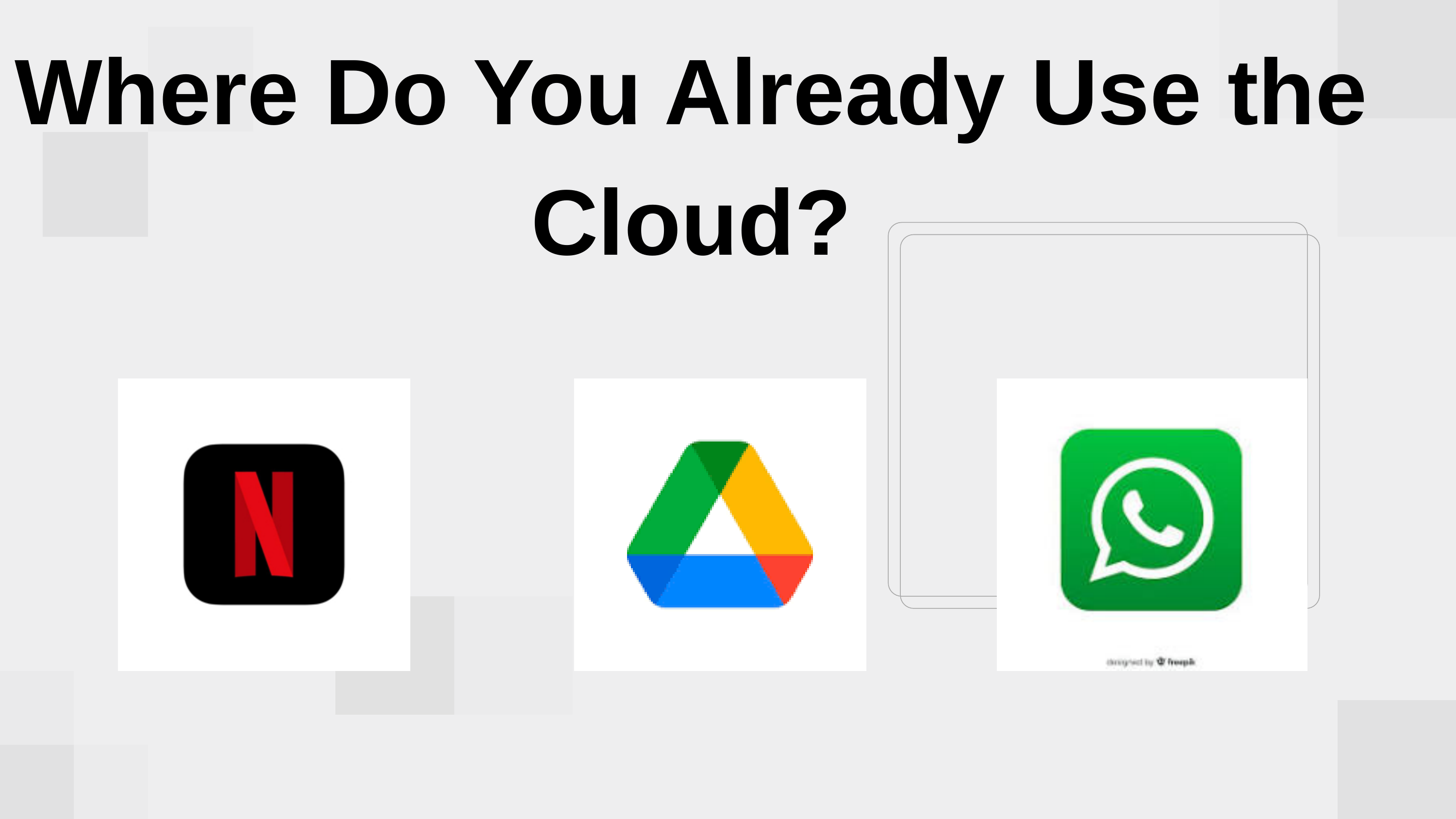

Where Do You Already Use the Cloud?